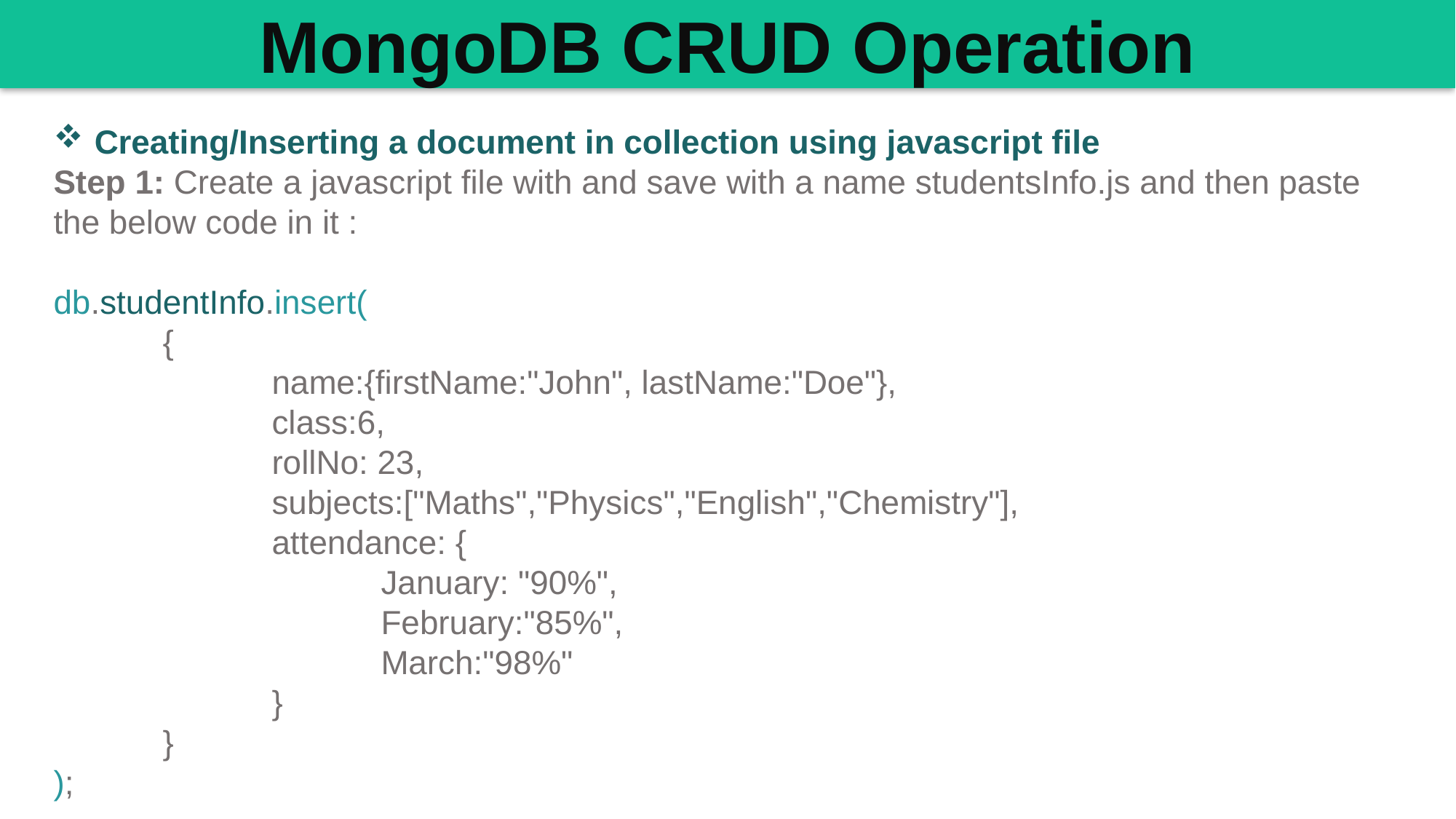

MongoDB CRUD Operation
Creating/Inserting a document in collection using javascript file
Step 1: Create a javascript file with and save with a name studentsInfo.js and then paste the below code in it :

db.studentInfo.insert(
	{
		name:{firstName:"John", lastName:"Doe"},
		class:6,
		rollNo: 23,
		subjects:["Maths","Physics","English","Chemistry"],
		attendance: {
			January: "90%",
			February:"85%",
			March:"98%"
		}
	}
);